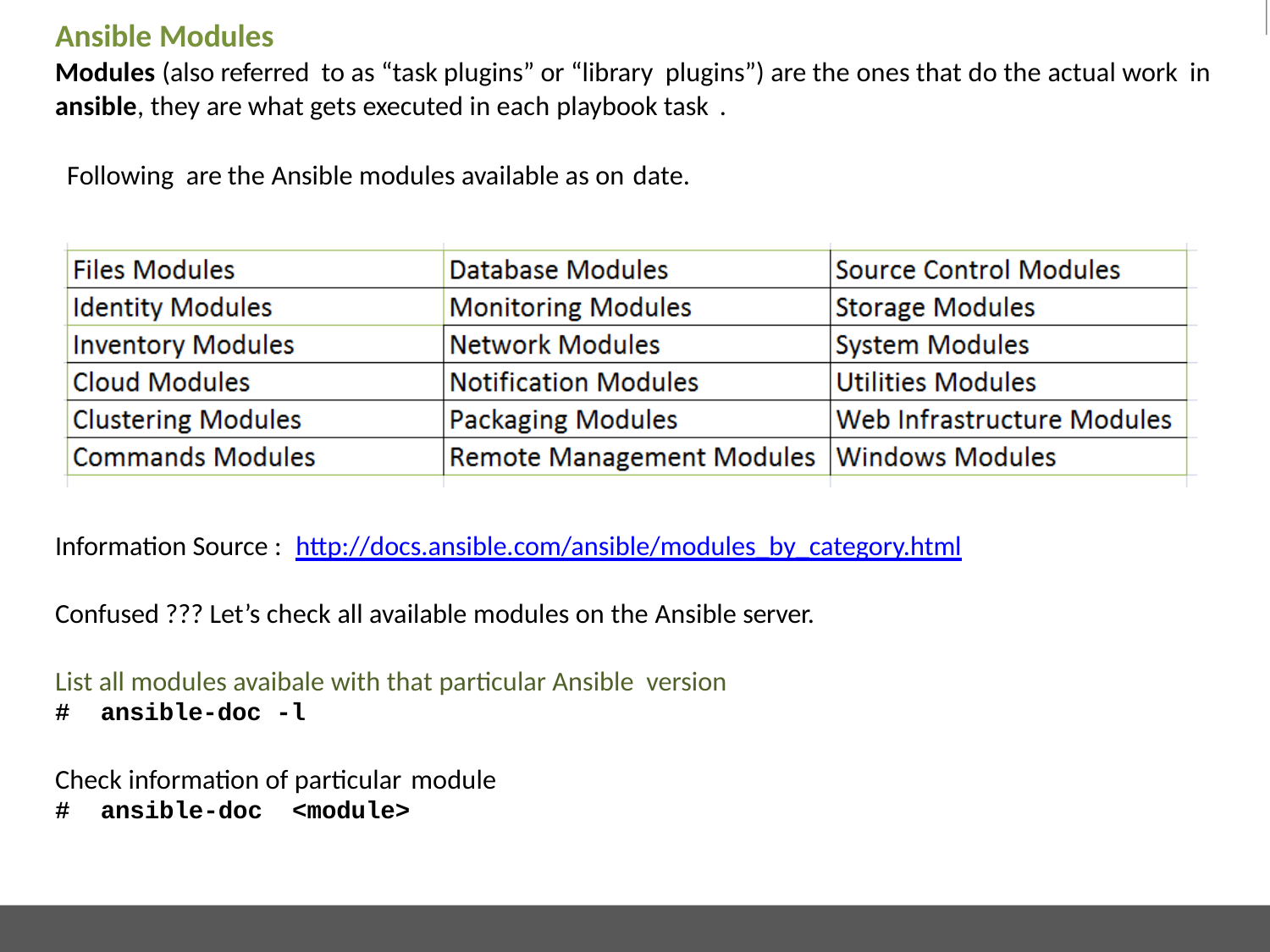

# Ansible Modules
Modules (also referred  to as “task plugins” or “library  plugins”) are the ones that do the actual work in
ansible, they are what gets executed in each playbook task .

Following  are the Ansible modules available as on date.

Information Source :  http://docs.ansible.com/ansible/modules_by_category.html
Confused ??? Let’s check all available modules on the Ansible server.  List all modules avaibale with that particular Ansible  version
#	ansible-doc -l

Check information of particular module
#	ansible-doc	<module>